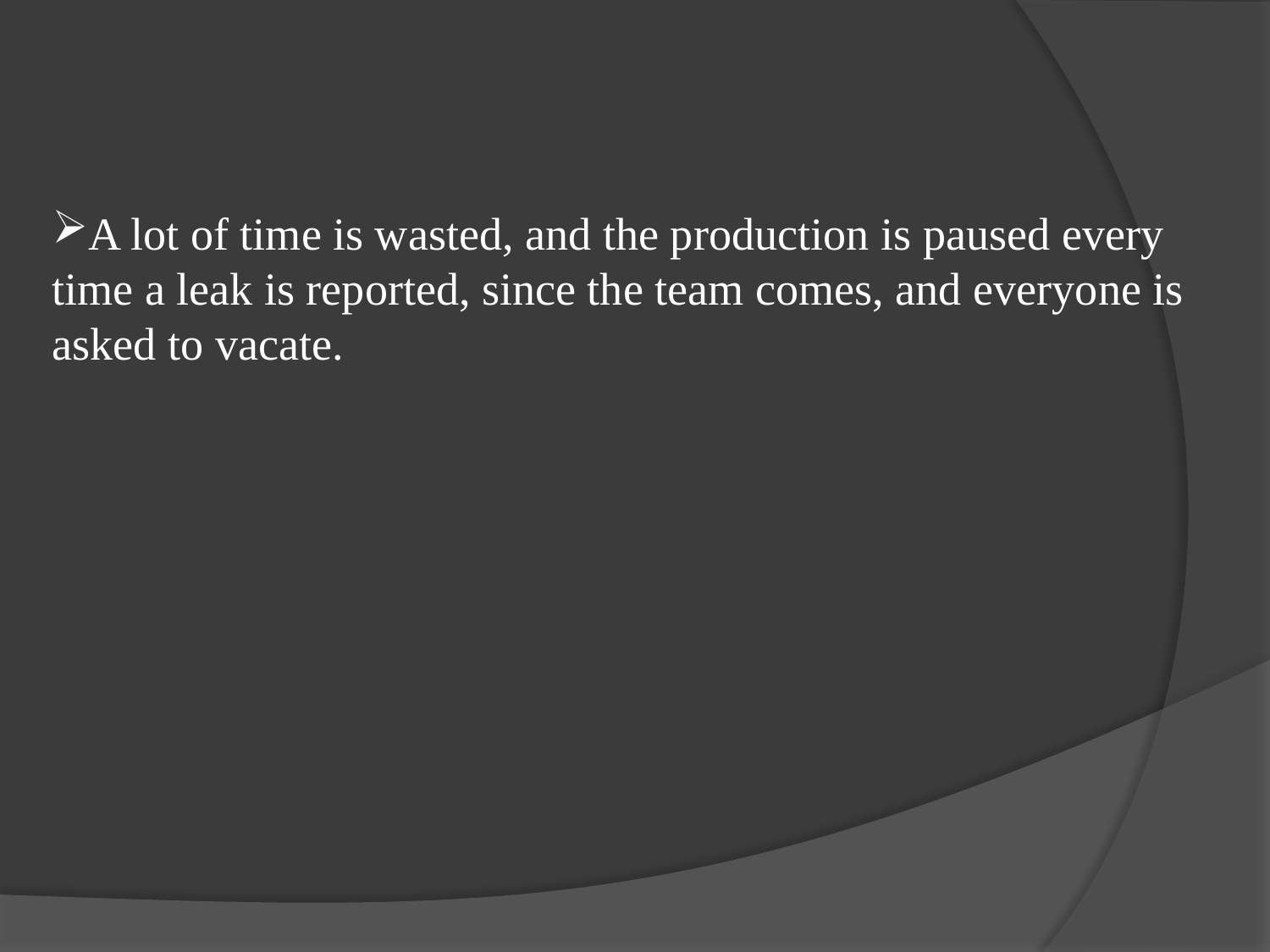

A lot of time is wasted, and the production is paused every time a leak is reported, since the team comes, and everyone is asked to vacate.